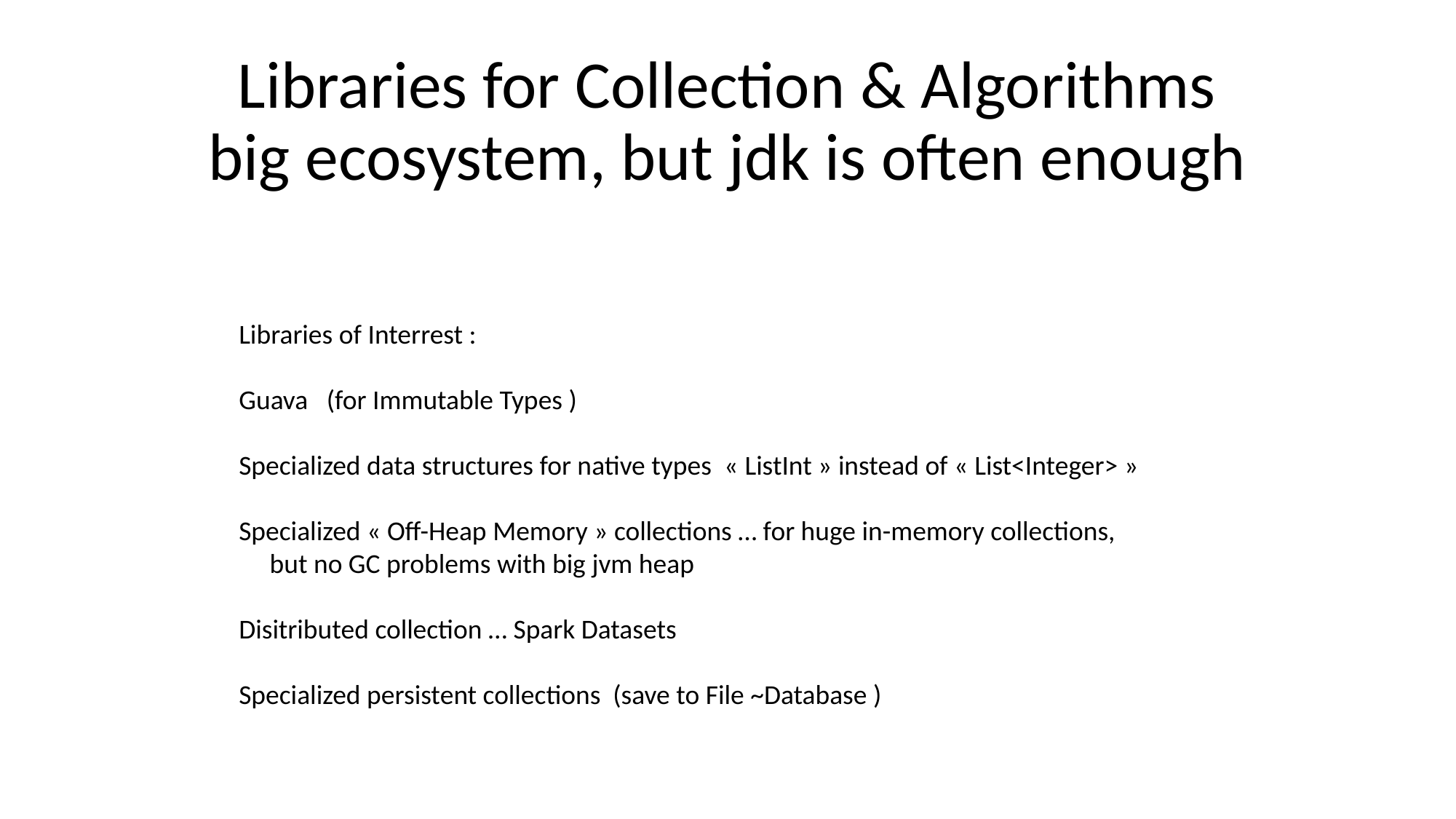

# Libraries for Collection & Algorithms big ecosystem, but jdk is often enough
Libraries of Interrest :

Guava   (for Immutable Types )

Specialized data structures for native types  « ListInt » instead of « List<Integer> »

Specialized « Off-Heap Memory » collections … for huge in-memory collections,
     but no GC problems with big jvm heap

Disitributed collection … Spark Datasets

Specialized persistent collections  (save to File ~Database )